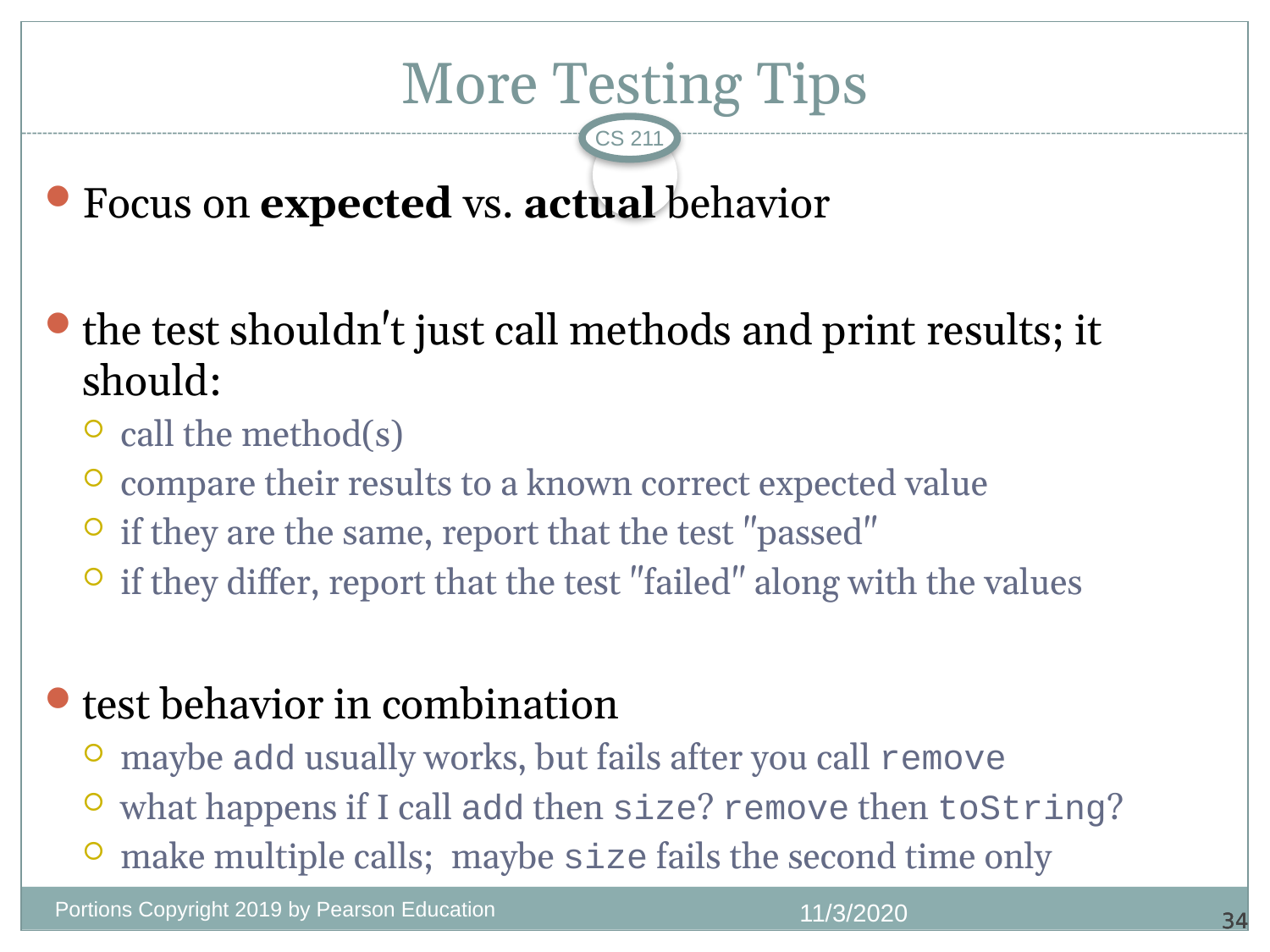

# More Testing Tips
CS 211
Focus on expected vs. actual behavior

the test shouldn't just call methods and print results; it should:
call the method(s)
compare their results to a known correct expected value
if they are the same, report that the test "passed"
if they differ, report that the test "failed" along with the values

test behavior in combination
maybe add usually works, but fails after you call remove
what happens if I call add then size? remove then toString?
make multiple calls;  maybe size fails the second time only
Portions Copyright 2019 by Pearson Education
11/3/2020